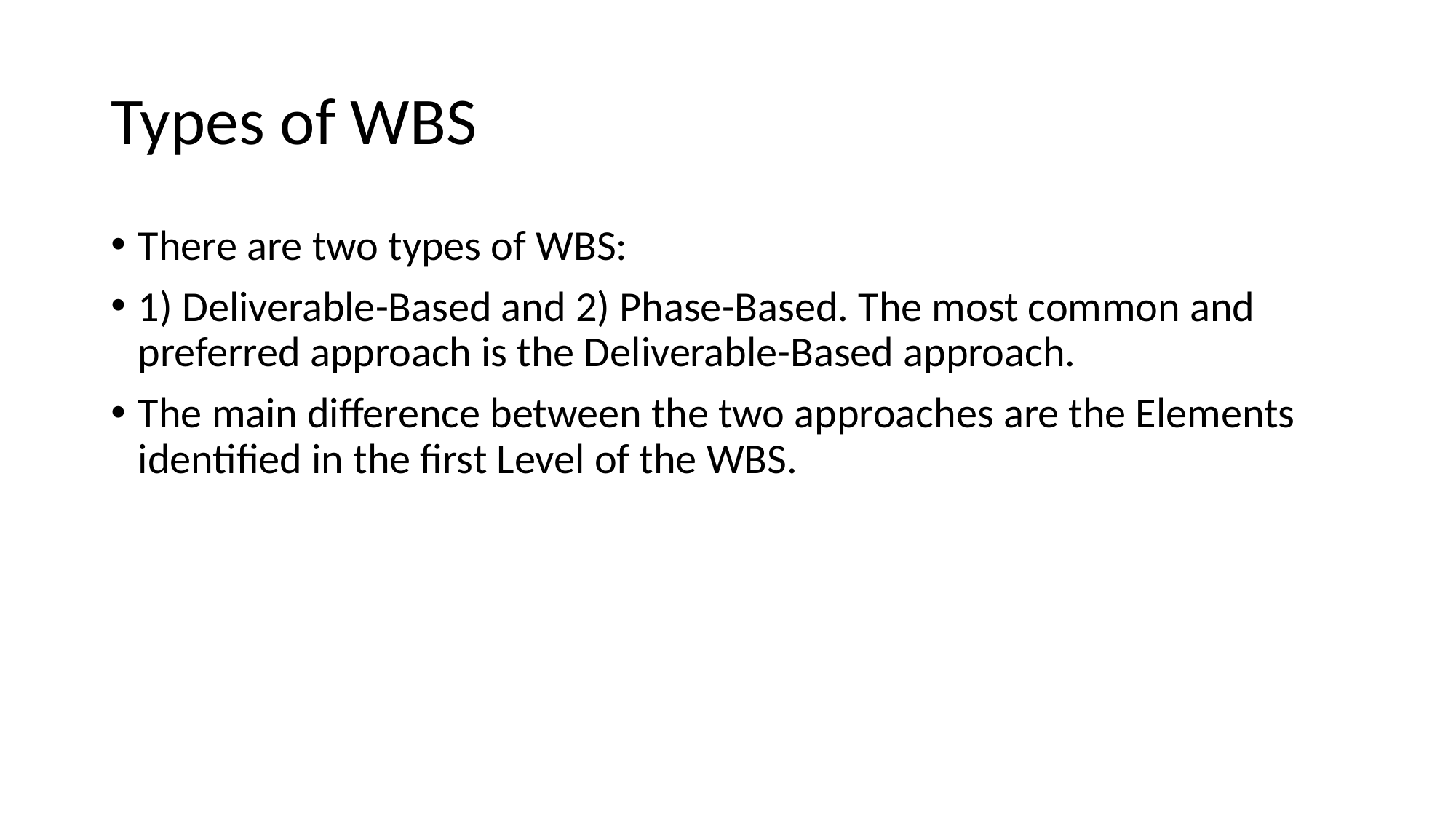

# Types of WBS
There are two types of WBS:
1) Deliverable-Based and 2) Phase-Based. The most common and preferred approach is the Deliverable-Based approach.
The main difference between the two approaches are the Elements identified in the first Level of the WBS.